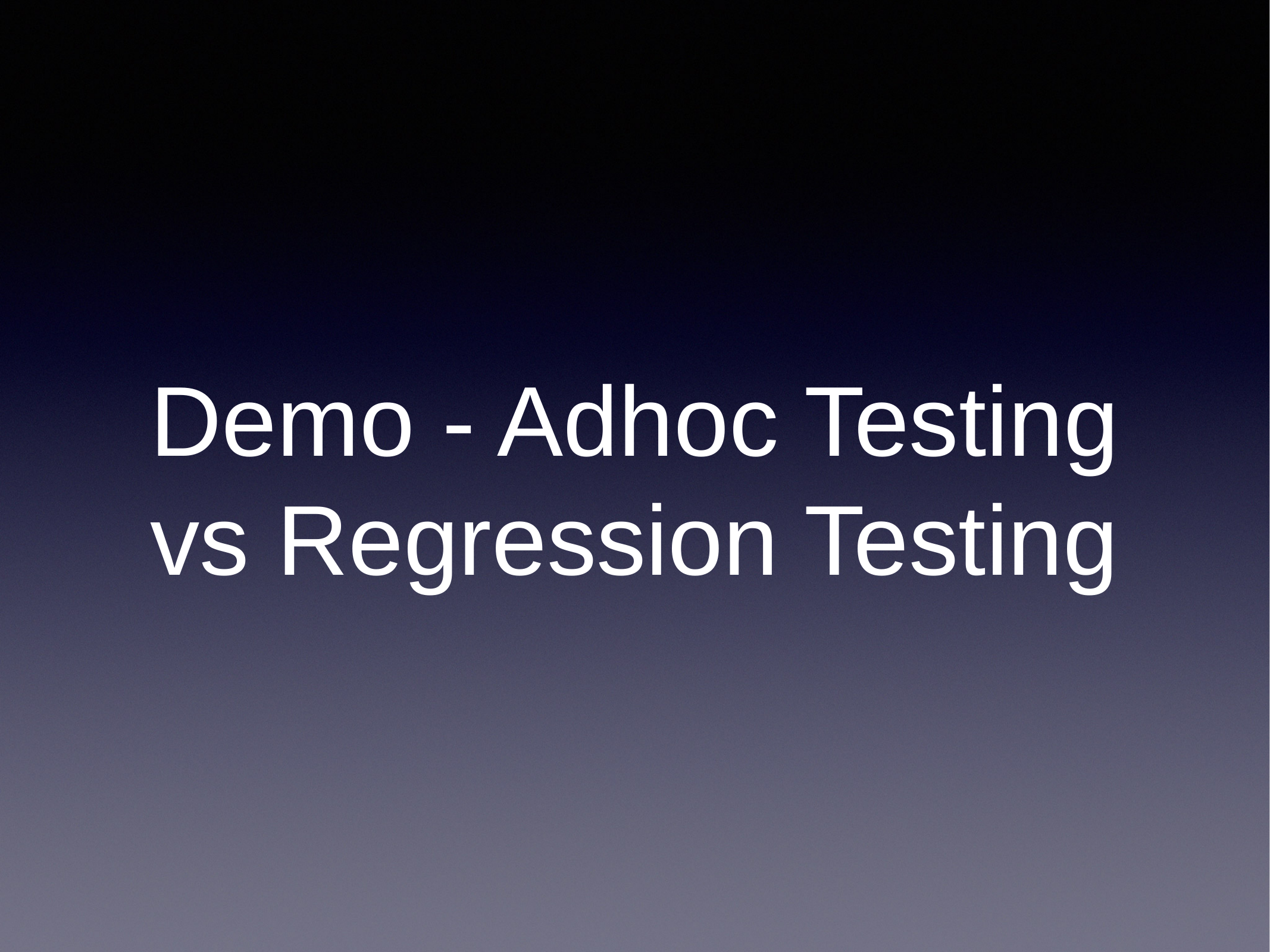

# Demo - Adhoc Testing vs Regression Testing